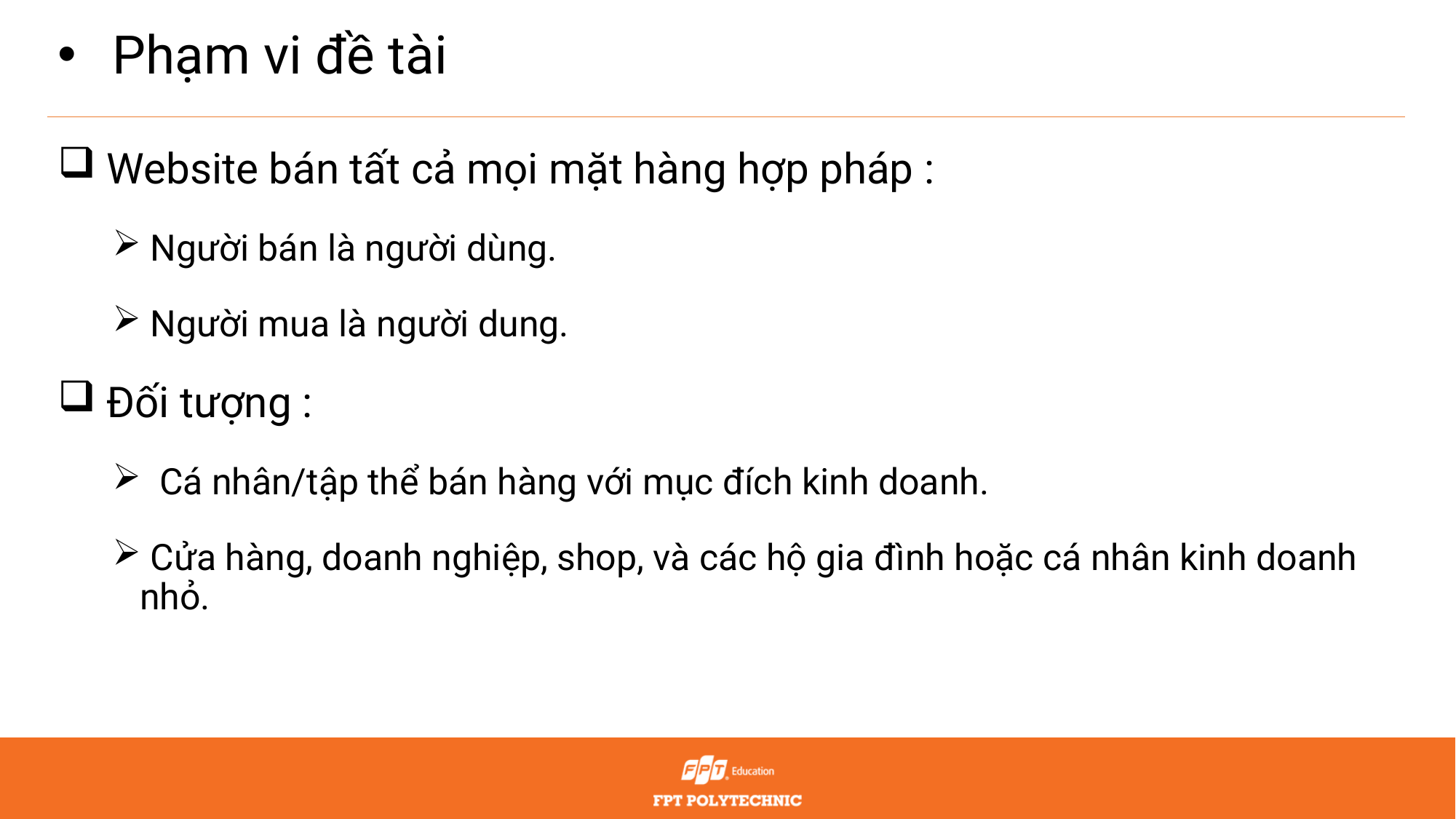

# Phạm vi đề tài
 Website bán tất cả mọi mặt hàng hợp pháp :
 Người bán là người dùng.
 Người mua là người dung.
 Đối tượng :
  Cá nhân/tập thể bán hàng với mục đích kinh doanh.
 Cửa hàng, doanh nghiệp, shop, và các hộ gia đình hoặc cá nhân kinh doanh nhỏ.